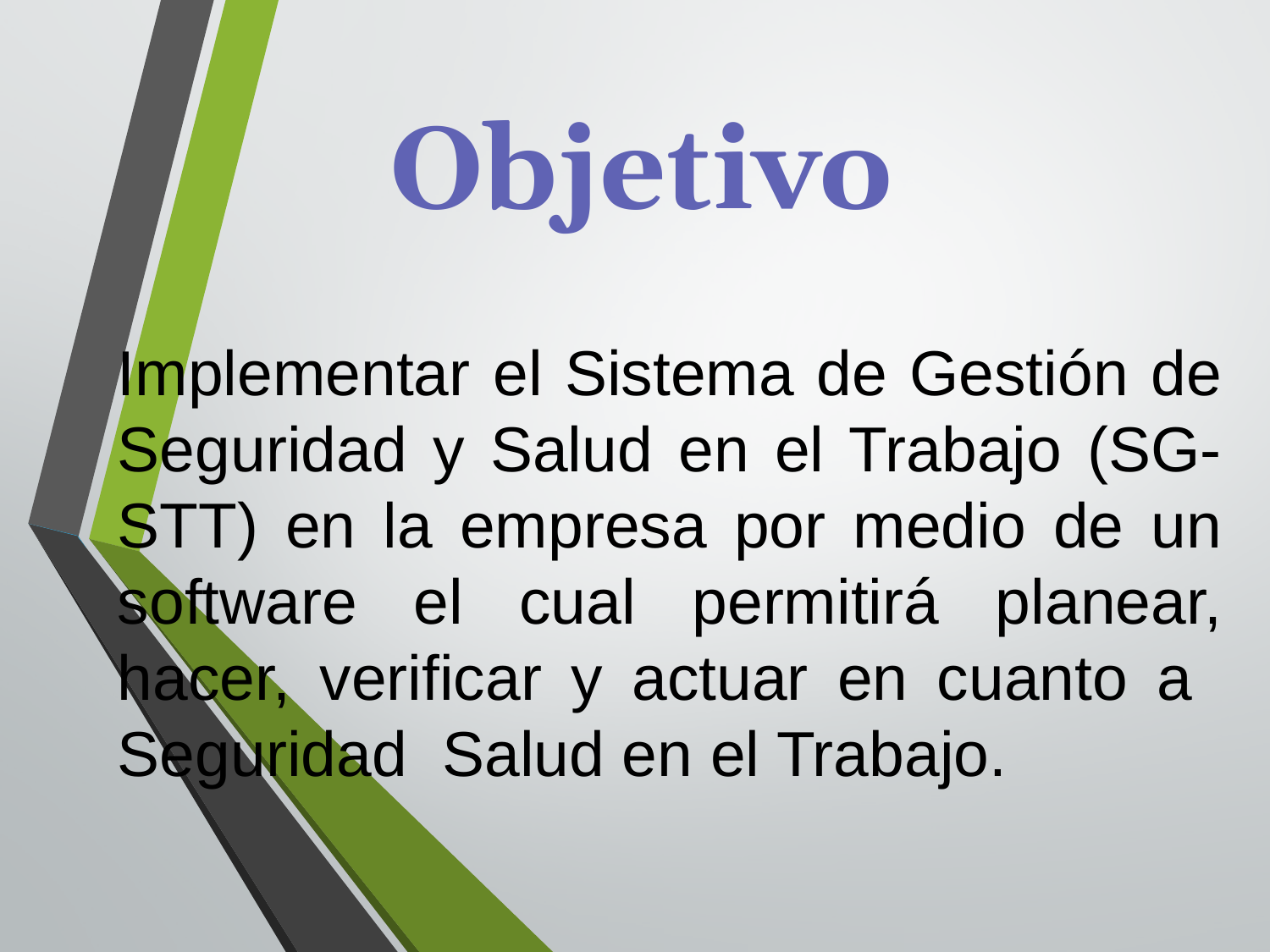

Objetivo
Implementar el Sistema de Gestión de Seguridad y Salud en el Trabajo (SG-STT) en la empresa por medio de un software el cual permitirá planear, hacer, verificar y actuar en cuanto a  Seguridad  Salud en el Trabajo.